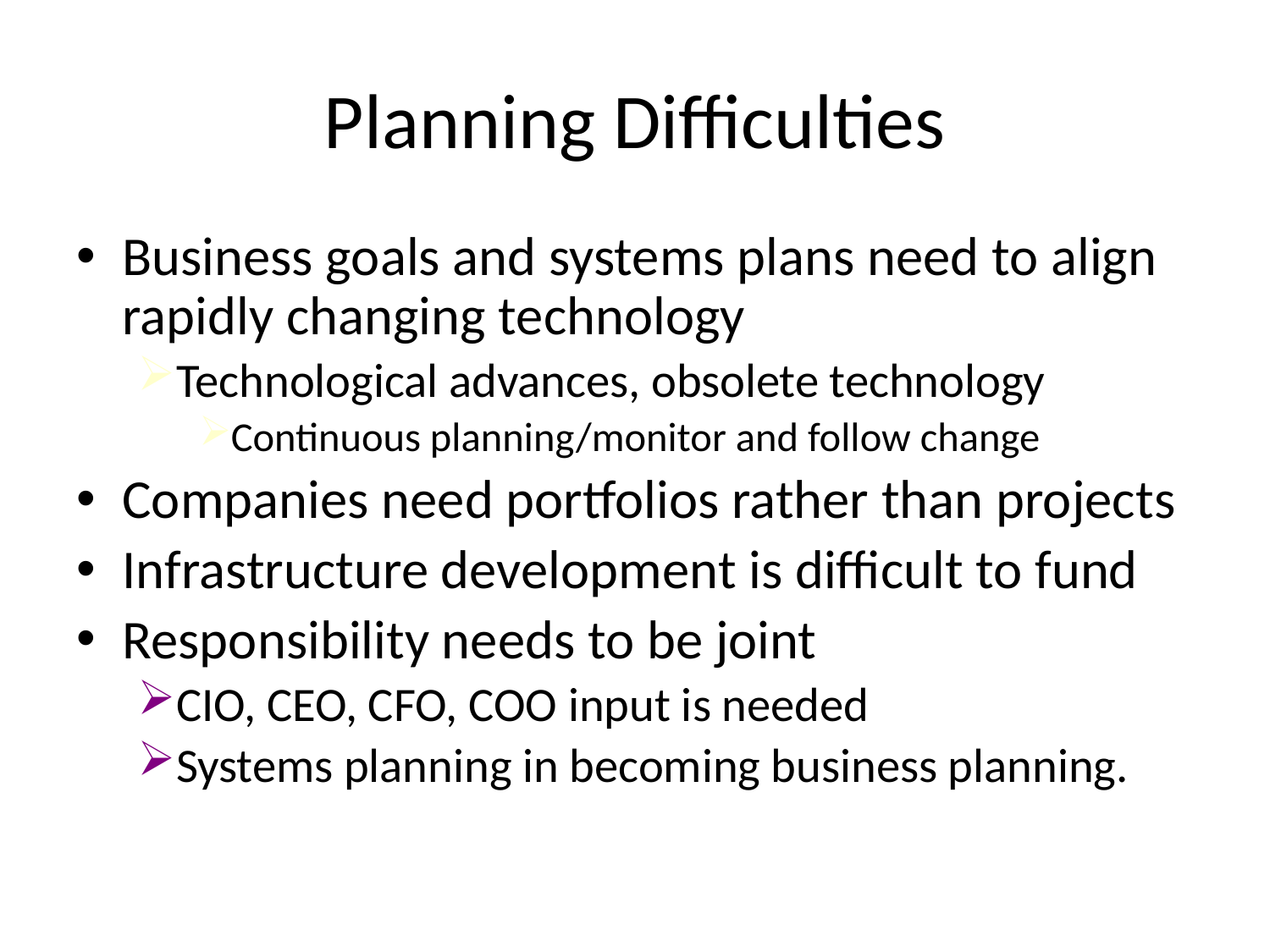

# Planning Difficulties
Business goals and systems plans need to align rapidly changing technology
Technological advances, obsolete technology
Continuous planning/monitor and follow change
Companies need portfolios rather than projects
Infrastructure development is difficult to fund
Responsibility needs to be joint
CIO, CEO, CFO, COO input is needed
Systems planning in becoming business planning.